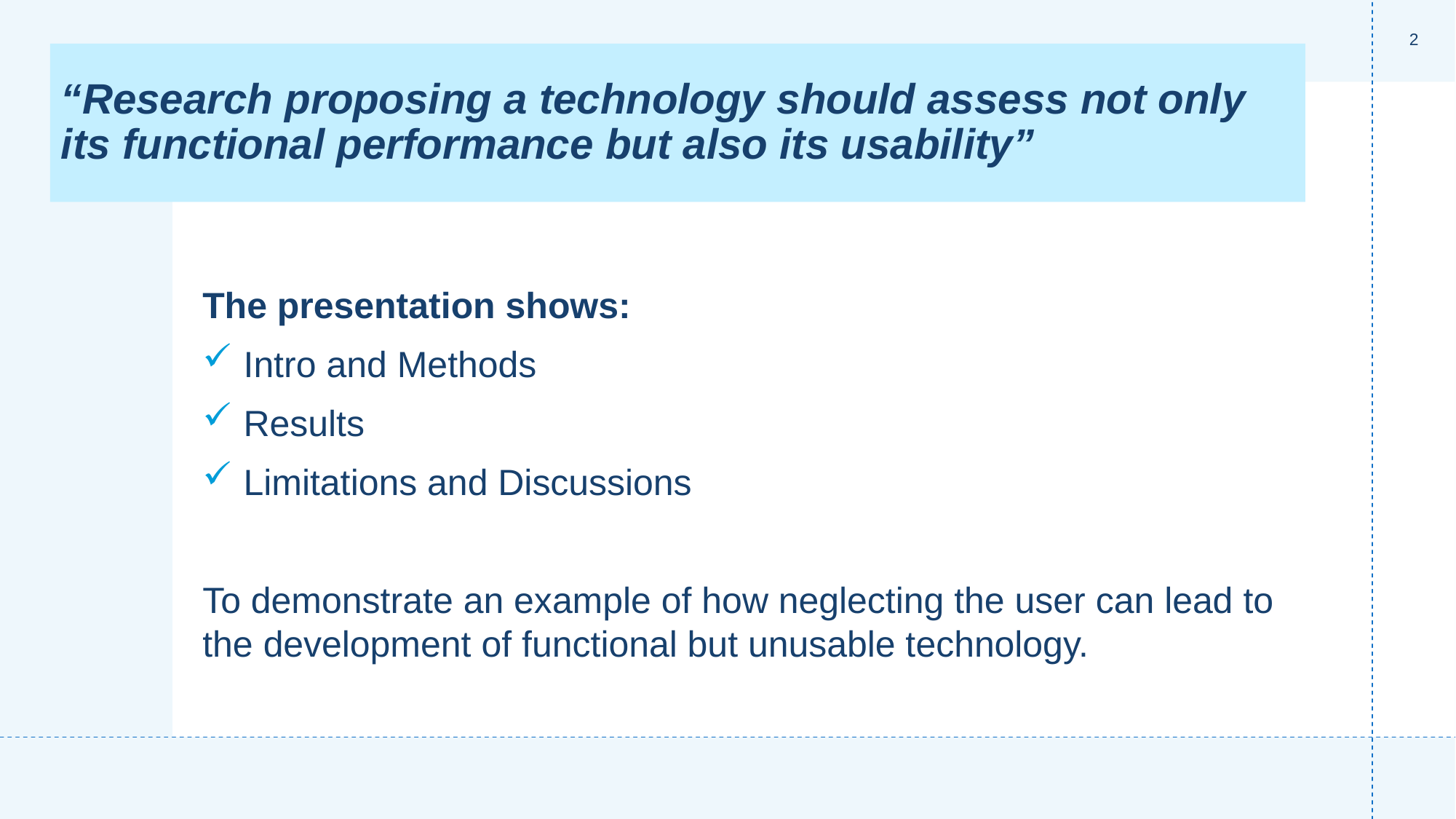

2
# “Research proposing a technology should assess not only its functional performance but also its usability”

The presentation shows:
Intro and Methods
Results
Limitations and Discussions

To demonstrate an example of how neglecting the user can lead to the development of functional but unusable technology.